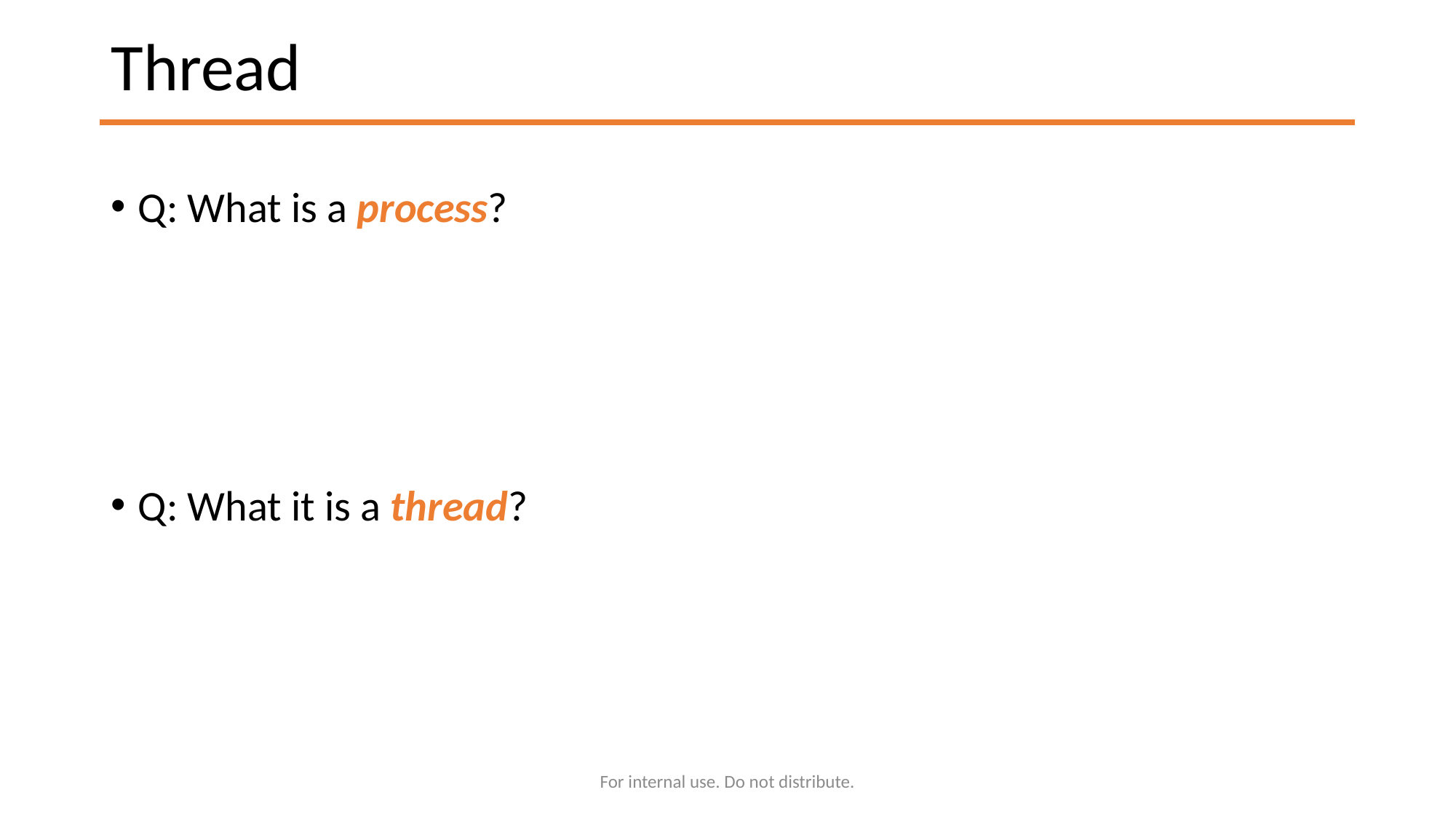

# Thread
Q: What is a process?

Q: What it is a thread?

For internal use. Do not distribute.